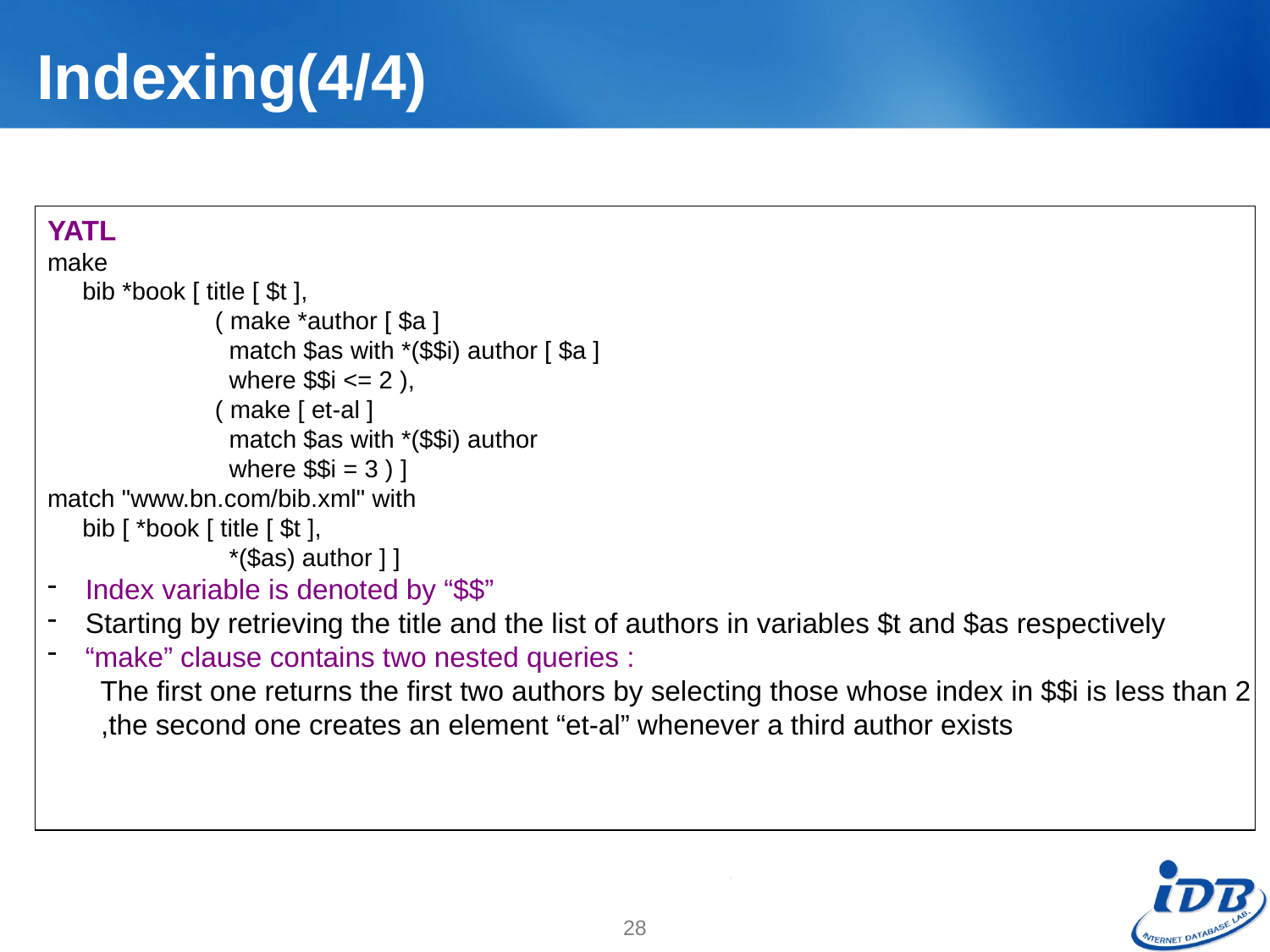

# Indexing(4/4)
YATL
make
     bib *book [ title [ $t ],
                        ( make *author [ $a ]
                          match $as with *($$i) author [ $a ]
                          where $$i <= 2 ),
                        ( make [ et-al ]
                          match $as with *($$i) author
                          where $$i = 3 ) ]
match "www.bn.com/bib.xml" with
     bib [ *book [ title [ $t ],
                          *($as) author ] ]
 Index variable is denoted by “$$”
 Starting by retrieving the title and the list of authors in variables $t and $as respectively
 “make” clause contains two nested queries :
   The first one returns the first two authors by selecting those whose index in $$i is less than 2
   ,the second one creates an element “et-al” whenever a third author exists
28